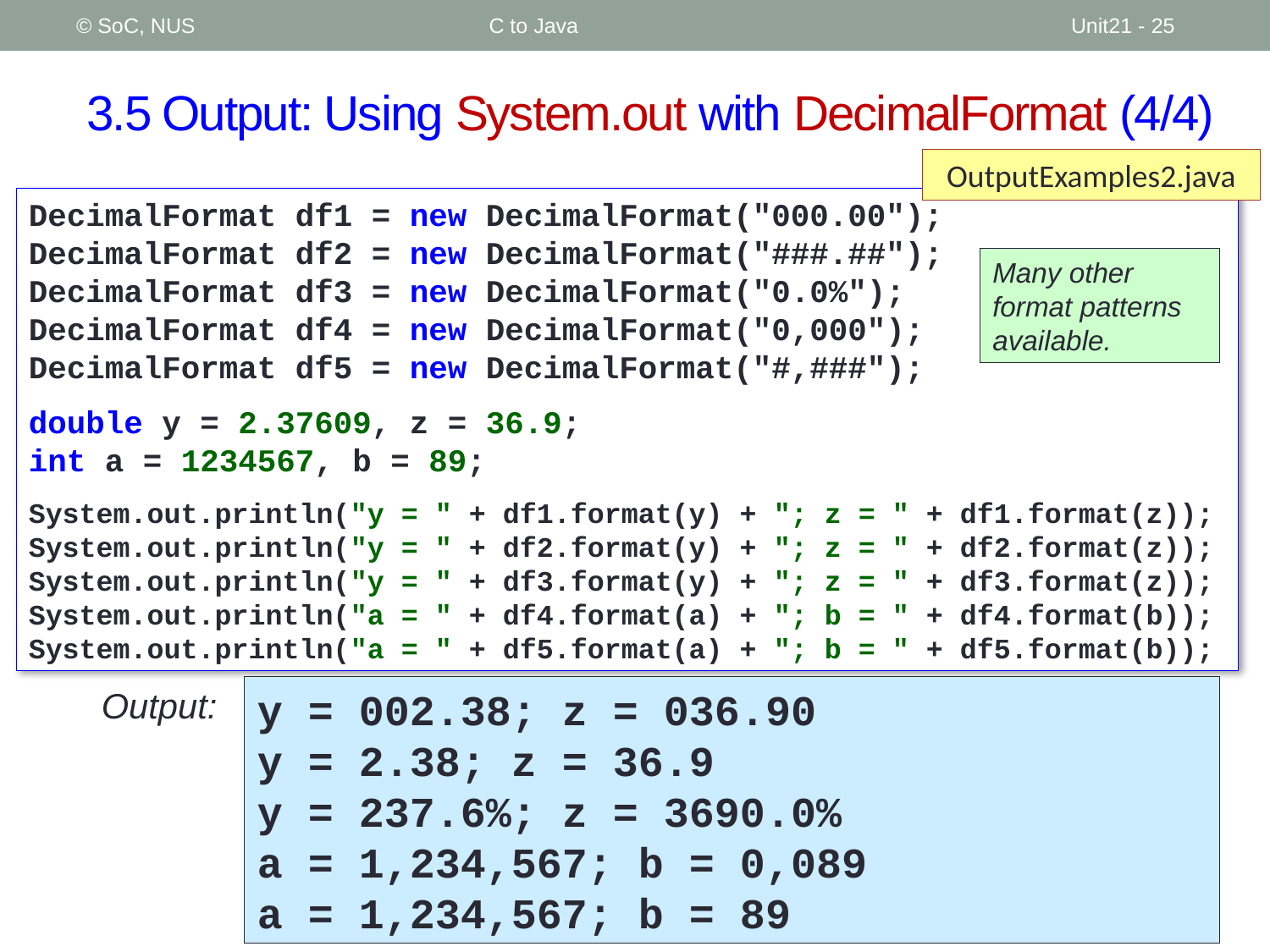

© SoC, NUS
C to Java
Unit21 - 25
# 3.5 Output: Using System.out with DecimalFormat (4/4)
OutputExamples2.java
DecimalFormat df1 = new DecimalFormat("000.00");
DecimalFormat df2 = new DecimalFormat("###.##");
DecimalFormat df3 = new DecimalFormat("0.0%");
DecimalFormat df4 = new DecimalFormat("0,000");
DecimalFormat df5 = new DecimalFormat("#,###");

double y = 2.37609, z = 36.9;
int a = 1234567, b = 89;

System.out.println("y = " + df1.format(y) + "; z = " + df1.format(z));
System.out.println("y = " + df2.format(y) + "; z = " + df2.format(z));
System.out.println("y = " + df3.format(y) + "; z = " + df3.format(z));
System.out.println("a = " + df4.format(a) + "; b = " + df4.format(b));
System.out.println("a = " + df5.format(a) + "; b = " + df5.format(b));
Many other format patterns available.
Output:
y = 002.38; z = 036.90
y = 2.38; z = 36.9
y = 237.6%; z = 3690.0%
a = 1,234,567; b = 0,089
a = 1,234,567; b = 89